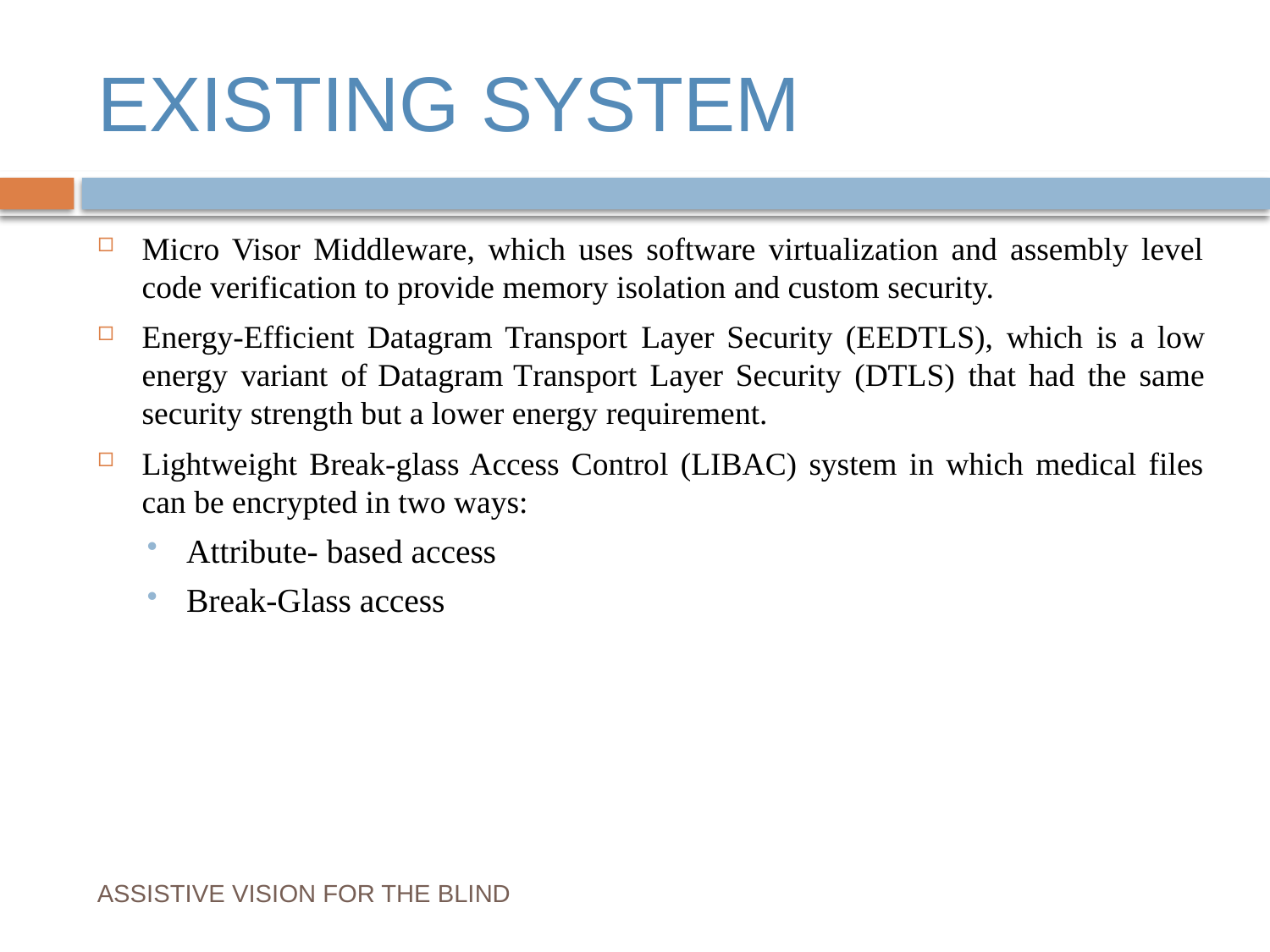

# EXISTING SYSTEM
Micro Visor Middleware, which uses software virtualization and assembly level code verification to provide memory isolation and custom security.
Energy-Efficient Datagram Transport Layer Security (EEDTLS), which is a low energy variant of Datagram Transport Layer Security (DTLS) that had the same security strength but a lower energy requirement.
Lightweight Break-glass Access Control (LIBAC) system in which medical files can be encrypted in two ways:
Attribute- based access
Break-Glass access
ASSISTIVE VISION FOR THE BLIND